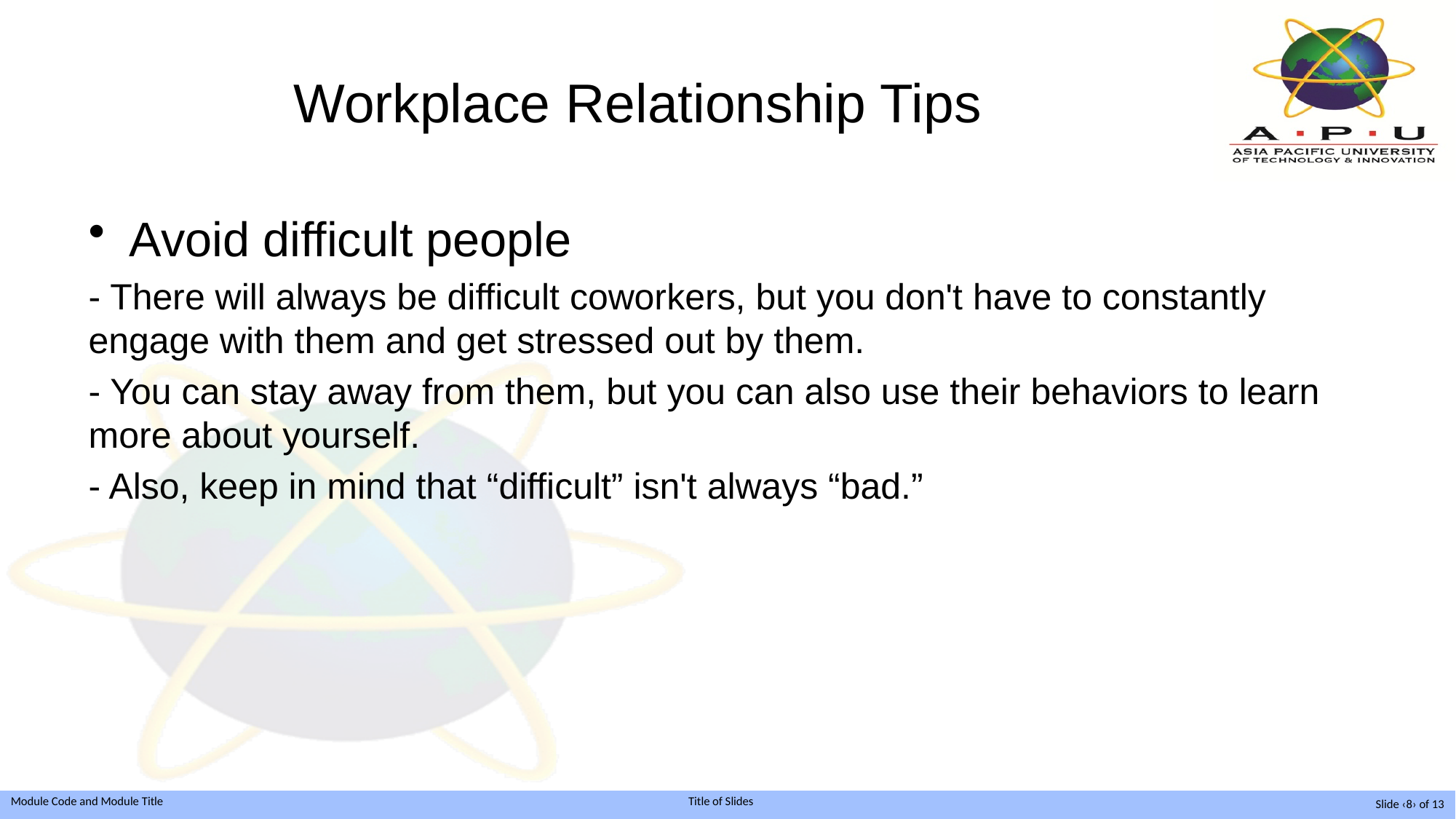

# Workplace Relationship Tips
Avoid difficult people
- There will always be difficult coworkers, but you don't have to constantly engage with them and get stressed out by them.
- You can stay away from them, but you can also use their behaviors to learn more about yourself.
- Also, keep in mind that “difficult” isn't always “bad.”
Slide ‹8› of 13